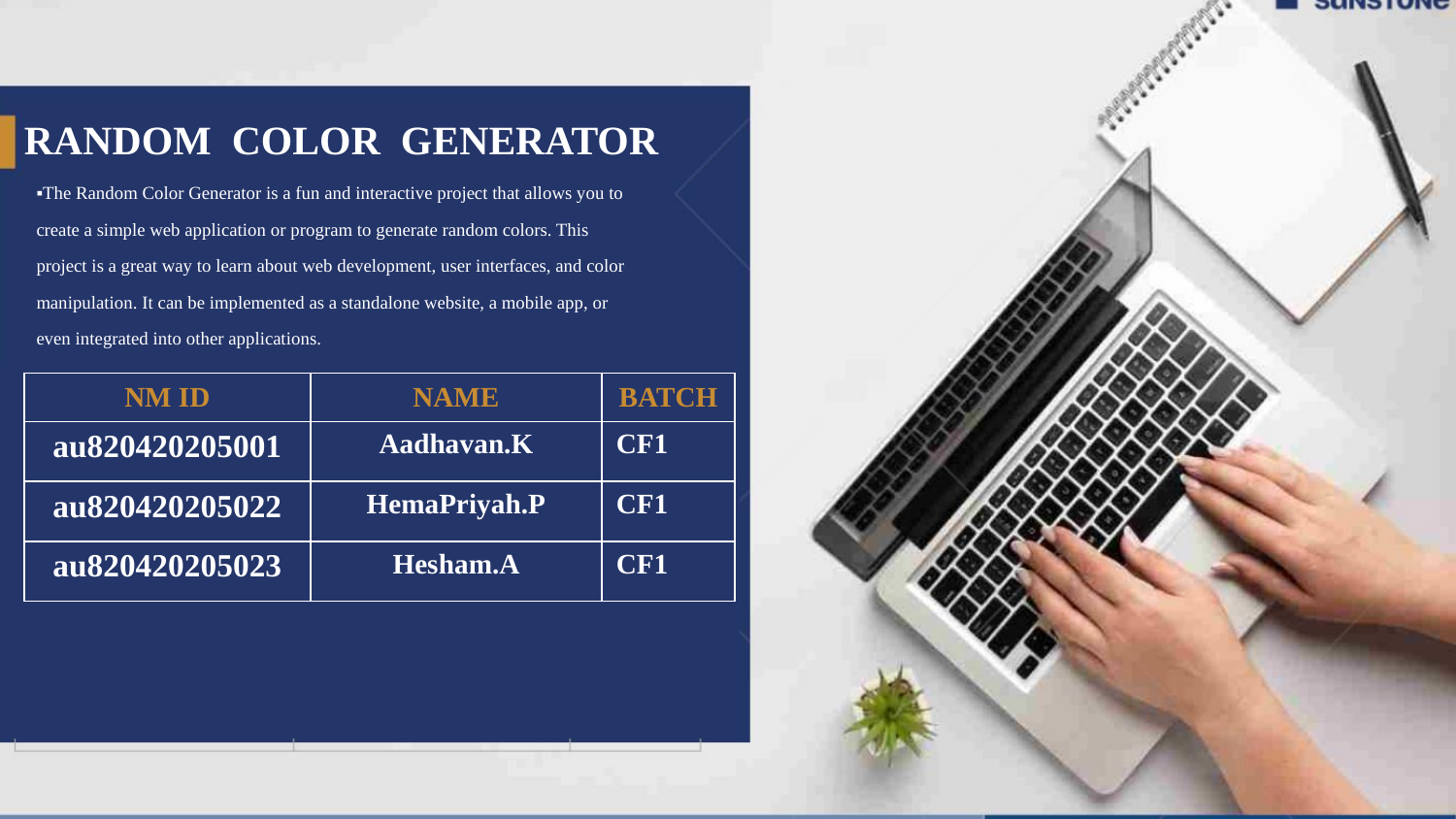

RANDOM  COLOR  GENERATOR

▪The Random Color Generator is a fun and interactive project that allows you to
create a simple web application or program to generate random colors. This
project is a great way to learn about web development, user interfaces, and color
manipulation. It can be implemented as a standalone website, a mobile app, or
even integrated into other applications.

| NM ID | NAME | BATCH |
| --- | --- | --- |
| au820420205001 | Aadhavan.K | CF1 |
| au820420205022 | HemaPriyah.P | CF1 |
| au820420205023 | Hesham.A | CF1 |